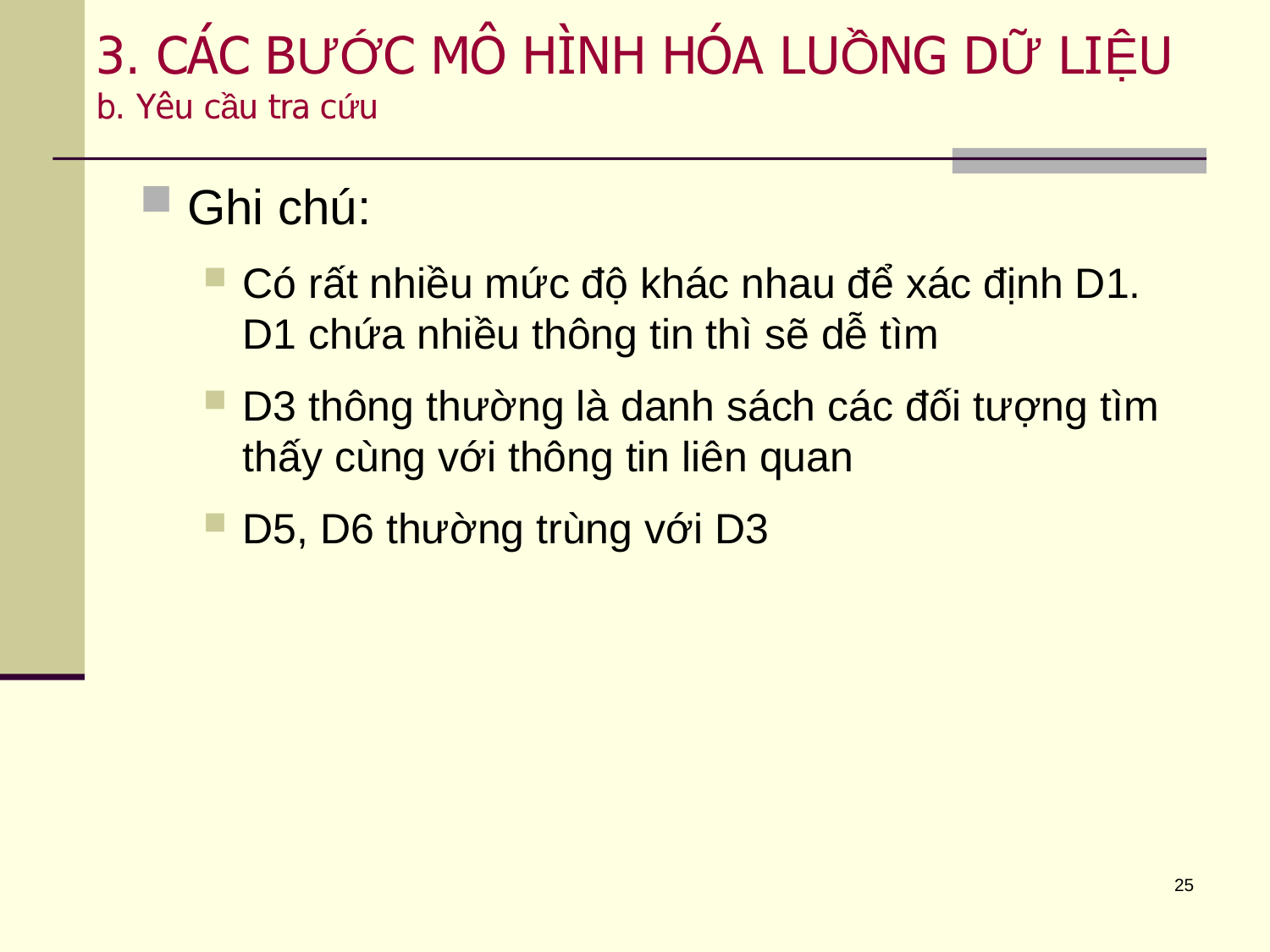

# 3. CÁC BƯỚC MÔ HÌNH HÓA LUỒNG DỮ LIỆU b. Yêu cầu tra cứu
Ghi chú:
Có rất nhiều mức độ khác nhau để xác định D1. D1 chứa nhiều thông tin thì sẽ dễ tìm
D3 thông thường là danh sách các đối tượng tìm thấy cùng với thông tin liên quan
D5, D6 thường trùng với D3
25